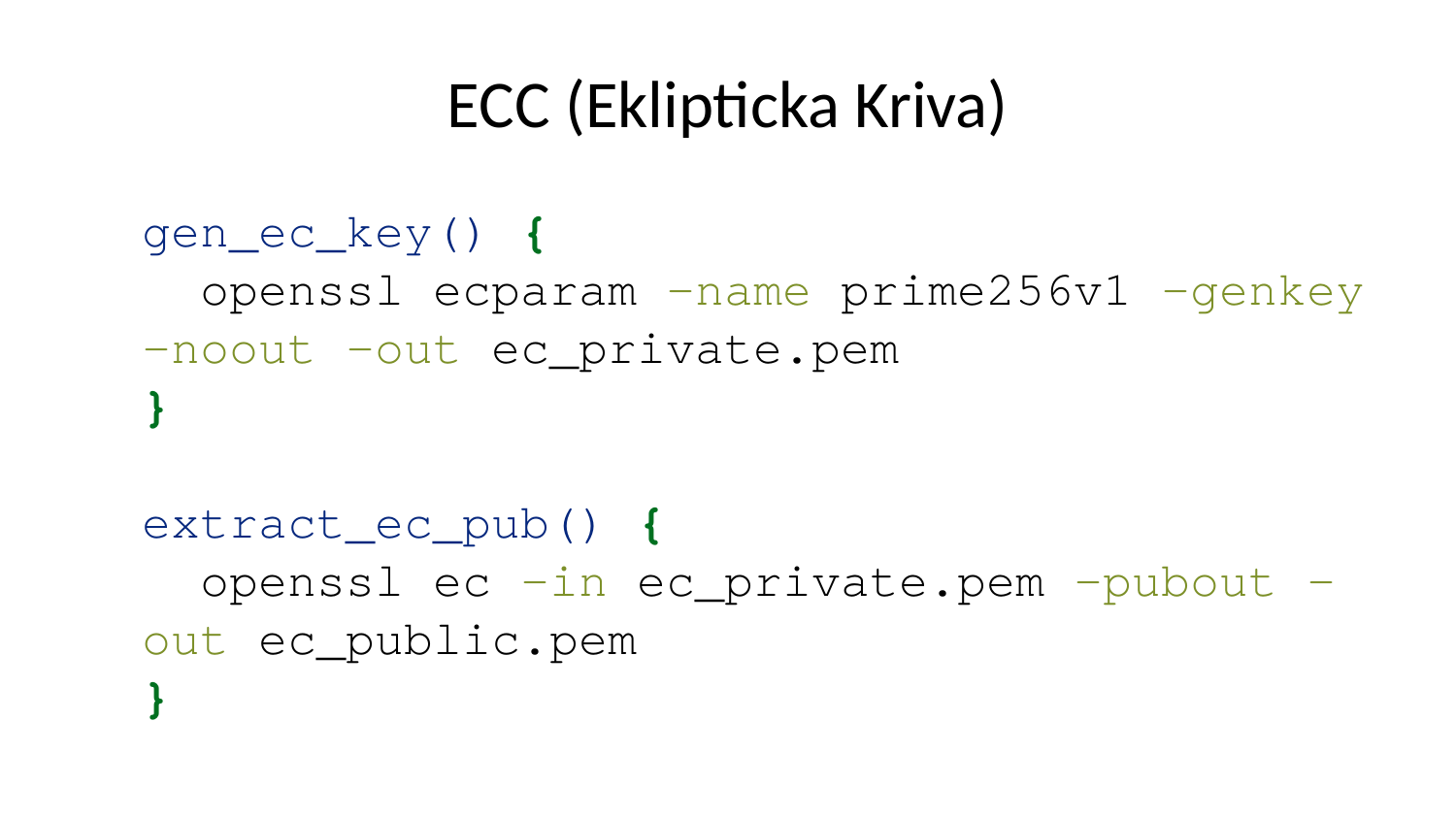

# ECC (Eklipticka Kriva)
gen_ec_key() {
  openssl ecparam -name prime256v1 -genkey -noout -out ec_private.pem
}
extract_ec_pub() {
  openssl ec -in ec_private.pem -pubout -out ec_public.pem
}